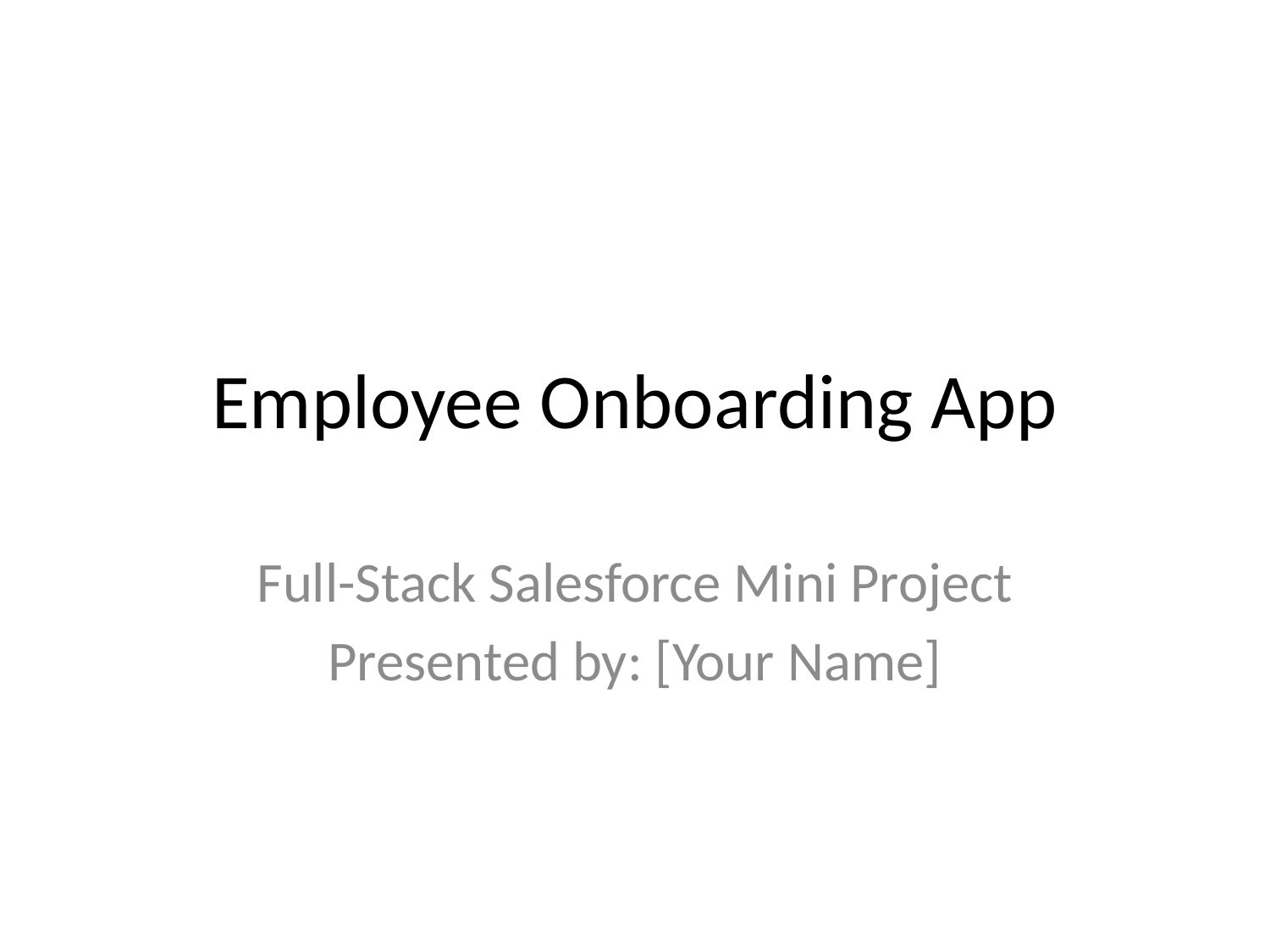

# Employee Onboarding App
Full-Stack Salesforce Mini Project
Presented by: [Your Name]